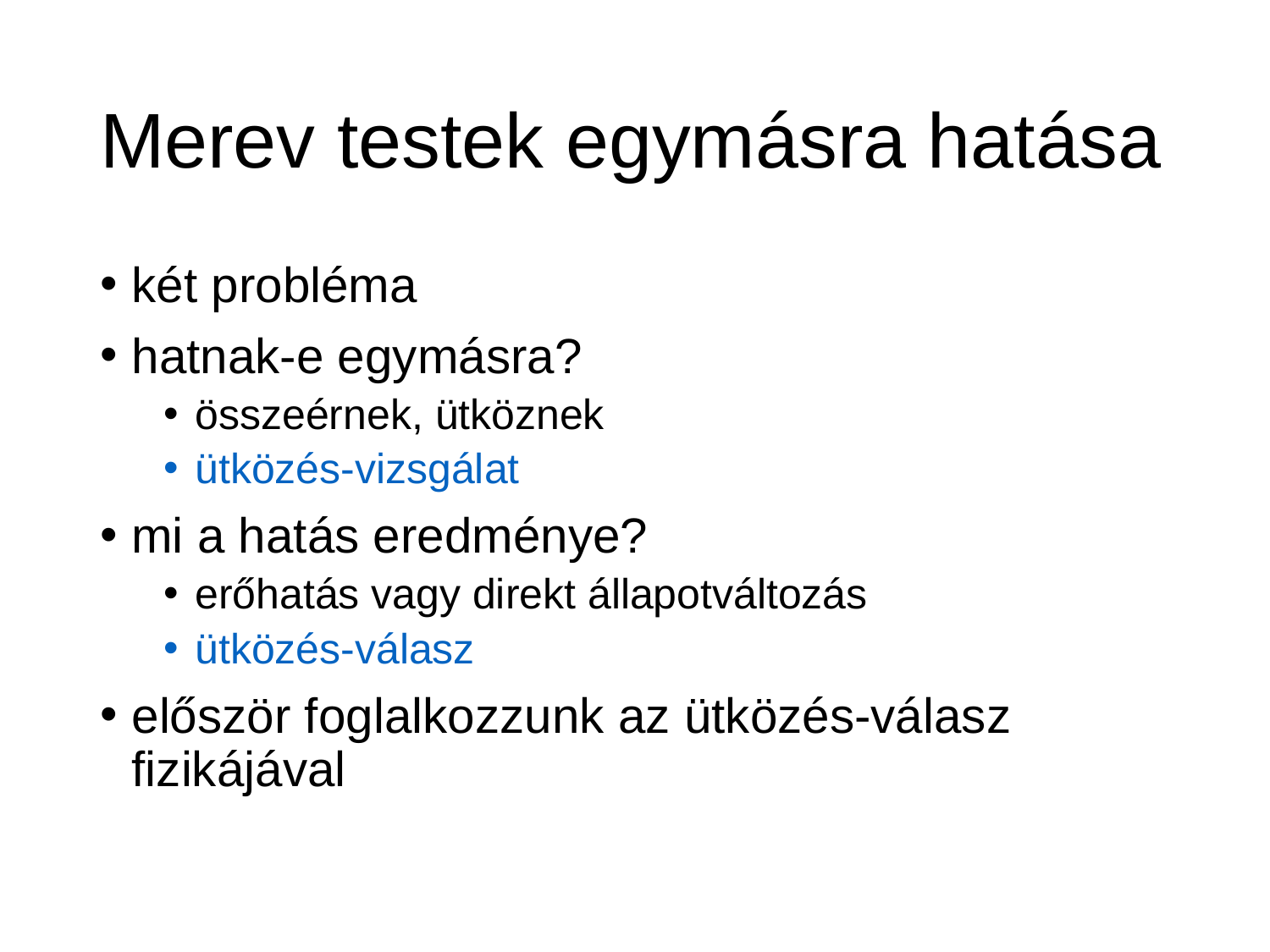

# Merev testek egymásra hatása
két probléma
hatnak-e egymásra?
összeérnek, ütköznek
ütközés-vizsgálat
mi a hatás eredménye?
erőhatás vagy direkt állapotváltozás
ütközés-válasz
először foglalkozzunk az ütközés-válasz fizikájával